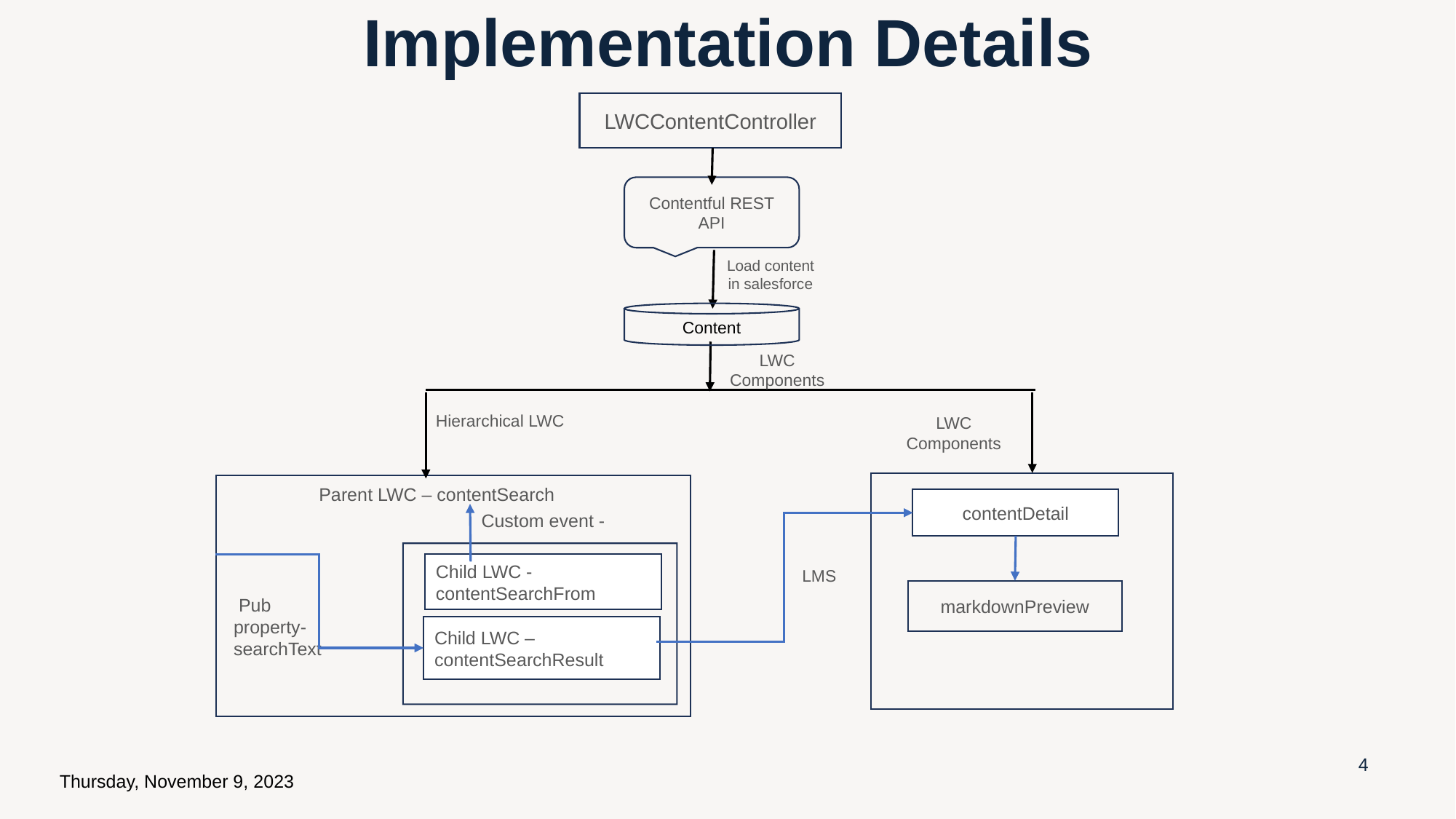

# Implementation Details
LWCContentController
Contentful REST API
Load content in salesforce
Content
LWC Components
Hierarchical LWC
LWC Components

                  Parent LWC – contentSearch

contentDetail
Custom event -

Child LWC - contentSearchFrom
LMS
markdownPreview
 Pub property- searchText
Child LWC – contentSearchResult
4
Thursday, November 9, 2023